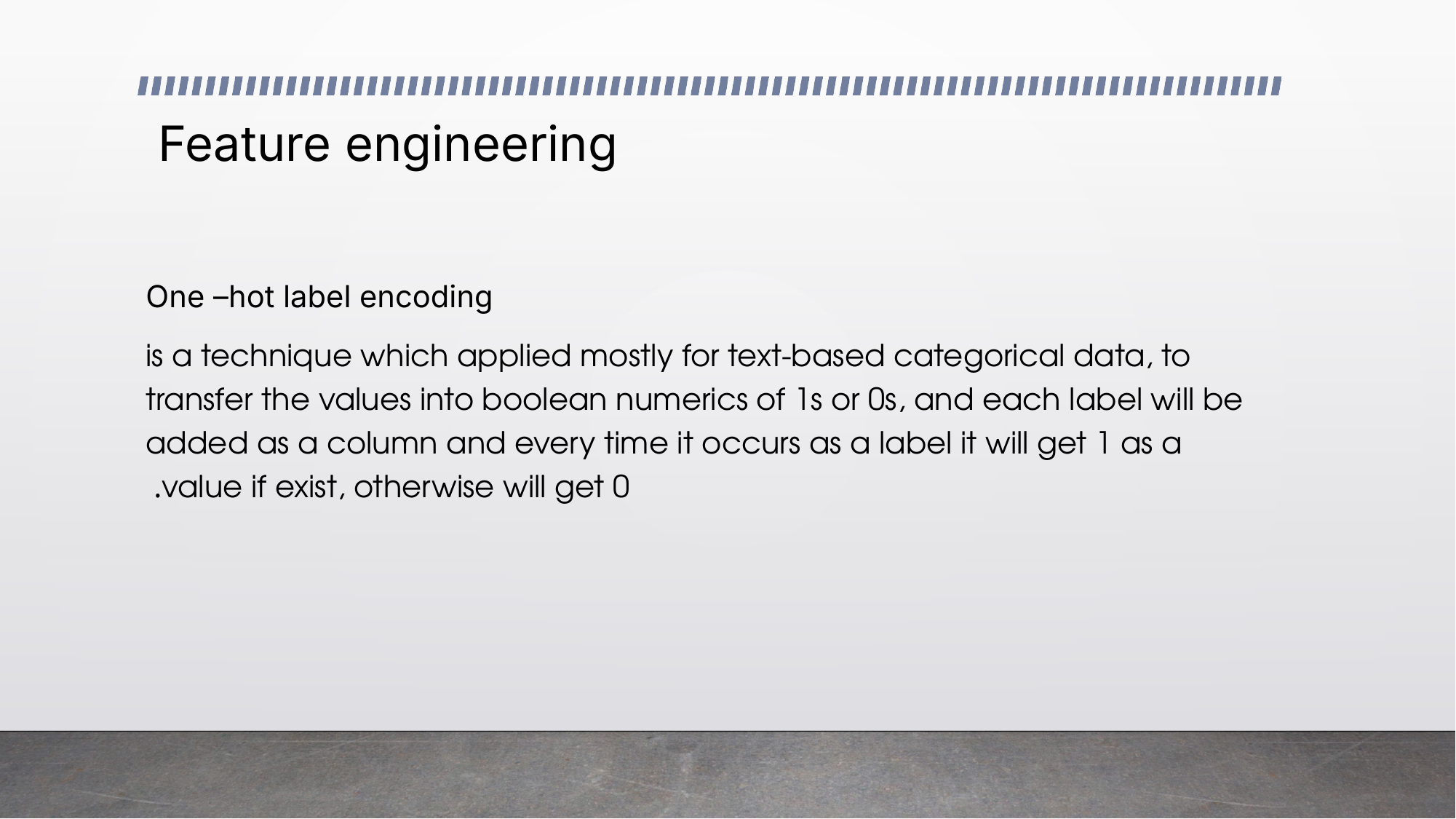

# Feature engineering

One –hot label encoding
is a technique which applied mostly for text-based categorical data, to transfer the values into boolean numerics of 1s or 0s, and each label will be added as a column and every time it occurs as a label it will get 1 as a value if exist, otherwise will get 0.